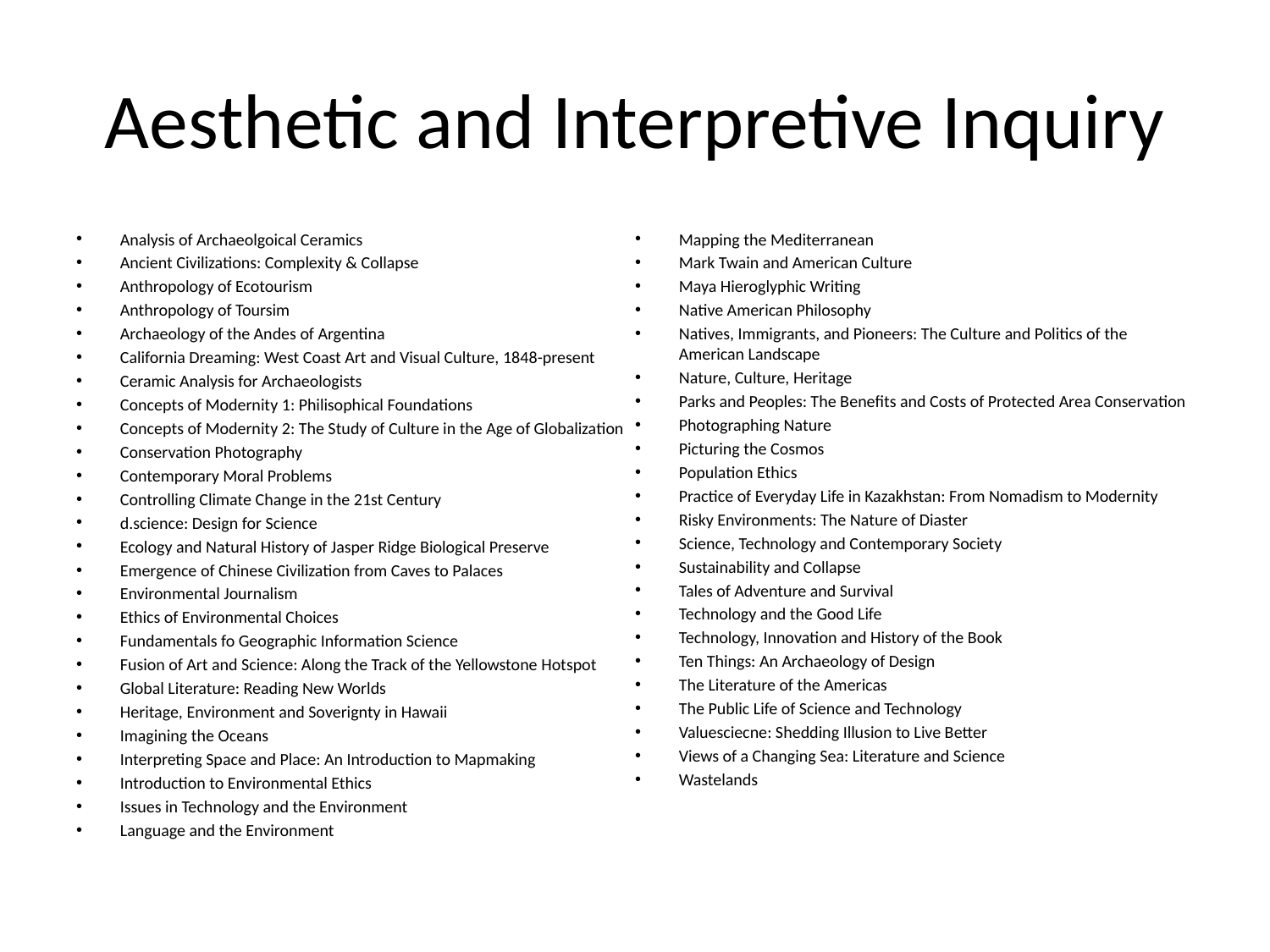

# Aesthetic and Interpretive Inquiry
Analysis of Archaeolgoical Ceramics
Ancient Civilizations: Complexity & Collapse
Anthropology of Ecotourism
Anthropology of Toursim
Archaeology of the Andes of Argentina
California Dreaming: West Coast Art and Visual Culture, 1848-present
Ceramic Analysis for Archaeologists
Concepts of Modernity 1: Philisophical Foundations
Concepts of Modernity 2: The Study of Culture in the Age of Globalization
Conservation Photography
Contemporary Moral Problems
Controlling Climate Change in the 21st Century
d.science: Design for Science
Ecology and Natural History of Jasper Ridge Biological Preserve
Emergence of Chinese Civilization from Caves to Palaces
Environmental Journalism
Ethics of Environmental Choices
Fundamentals fo Geographic Information Science
Fusion of Art and Science: Along the Track of the Yellowstone Hotspot
Global Literature: Reading New Worlds
Heritage, Environment and Soverignty in Hawaii
Imagining the Oceans
Interpreting Space and Place: An Introduction to Mapmaking
Introduction to Environmental Ethics
Issues in Technology and the Environment
Language and the Environment
Mapping the Mediterranean
Mark Twain and American Culture
Maya Hieroglyphic Writing
Native American Philosophy
Natives, Immigrants, and Pioneers: The Culture and Politics of the American Landscape
Nature, Culture, Heritage
Parks and Peoples: The Benefits and Costs of Protected Area Conservation
Photographing Nature
Picturing the Cosmos
Population Ethics
Practice of Everyday Life in Kazakhstan: From Nomadism to Modernity
Risky Environments: The Nature of Diaster
Science, Technology and Contemporary Society
Sustainability and Collapse
Tales of Adventure and Survival
Technology and the Good Life
Technology, Innovation and History of the Book
Ten Things: An Archaeology of Design
The Literature of the Americas
The Public Life of Science and Technology
Valuesciecne: Shedding Illusion to Live Better
Views of a Changing Sea: Literature and Science
Wastelands